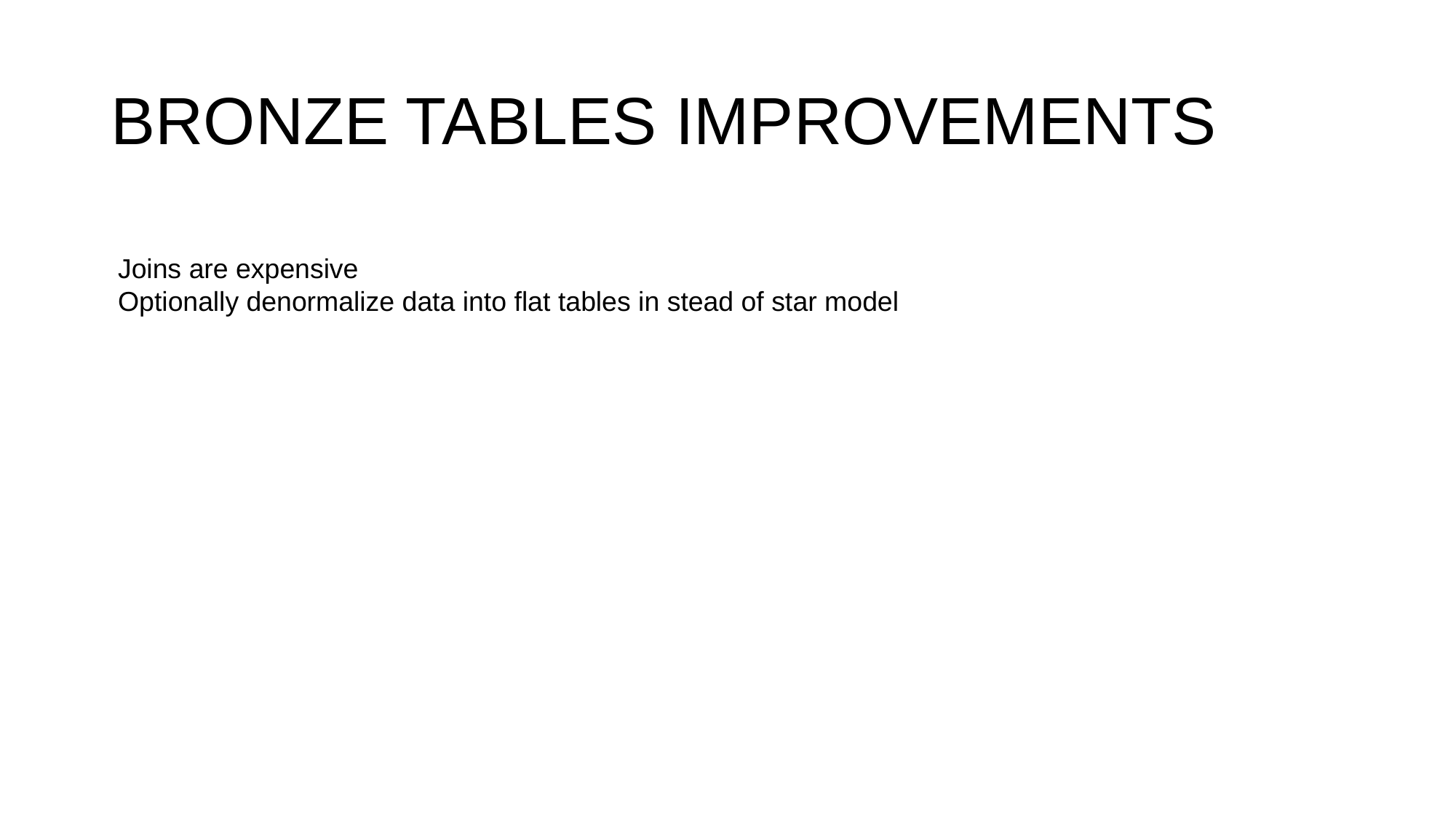

# Bronze tables improvements
Joins are expensive
Optionally denormalize data into flat tables in stead of star model